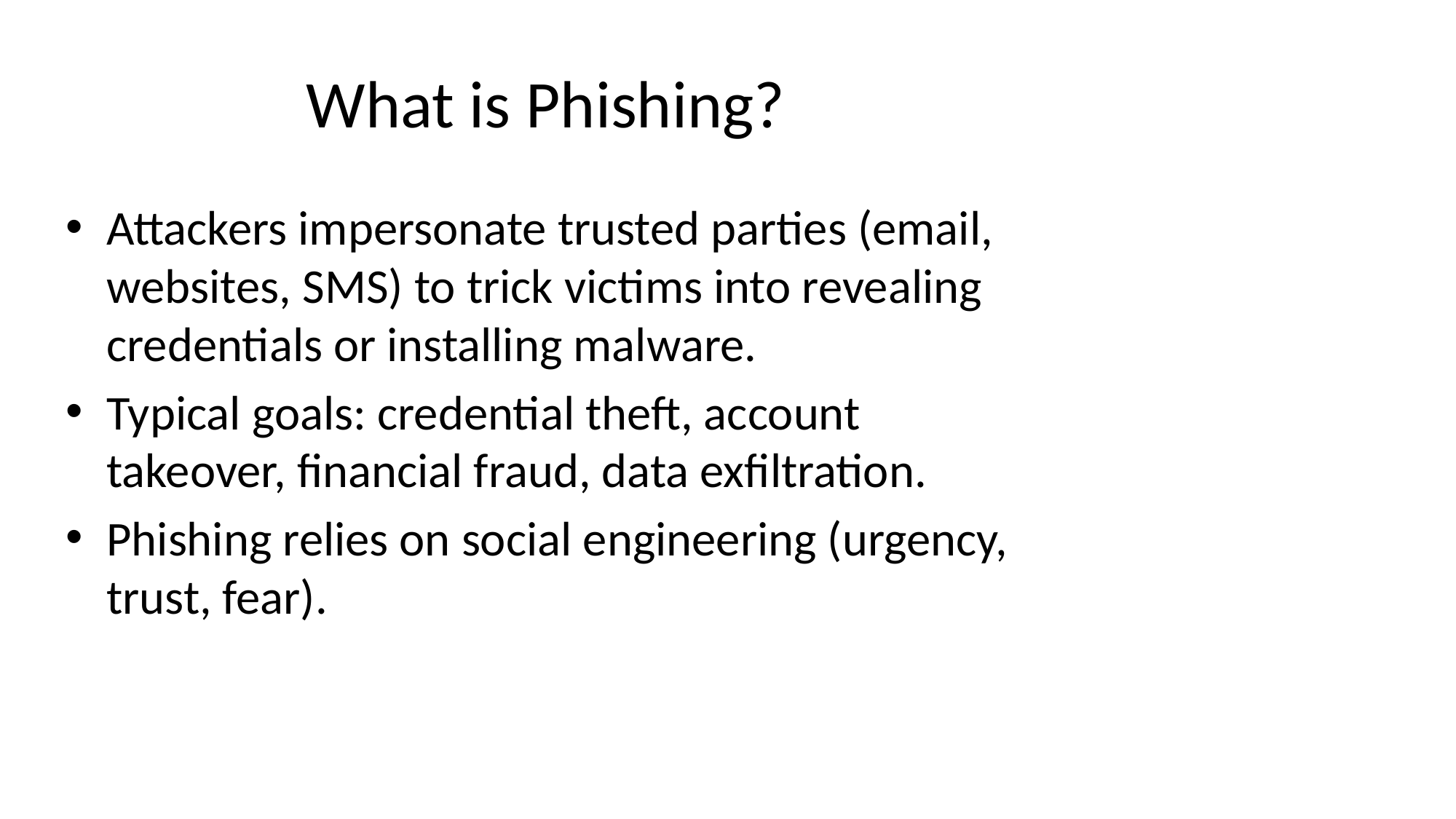

# What is Phishing?
Attackers impersonate trusted parties (email, websites, SMS) to trick victims into revealing credentials or installing malware.
Typical goals: credential theft, account takeover, financial fraud, data exfiltration.
Phishing relies on social engineering (urgency, trust, fear).